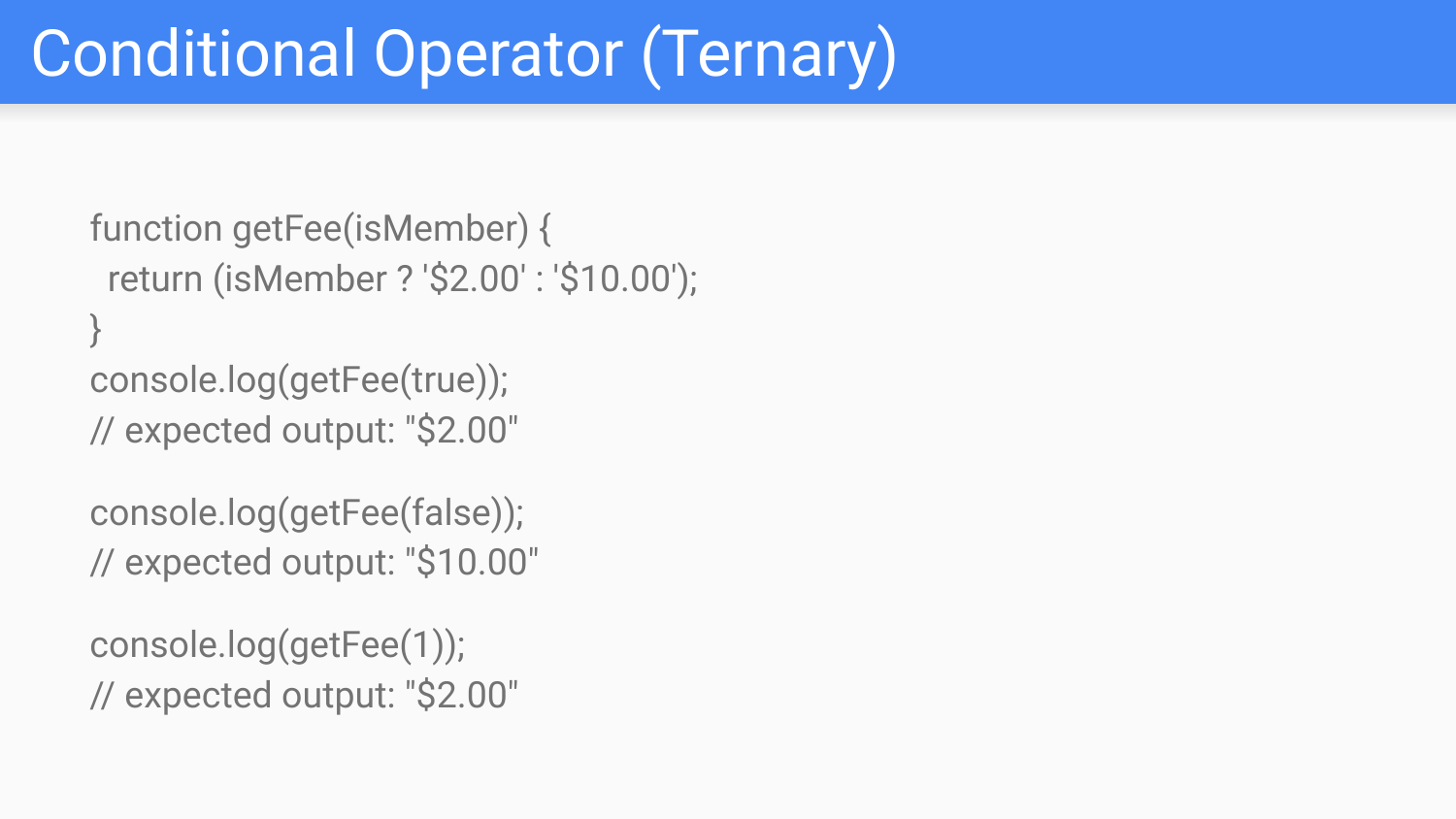

# Conditional Operator (Ternary)
function getFee(isMember) {
  return (isMember ? '$2.00' : '$10.00');
}
console.log(getFee(true));
// expected output: "$2.00"
console.log(getFee(false));
// expected output: "$10.00"
console.log(getFee(1));
// expected output: "$2.00"